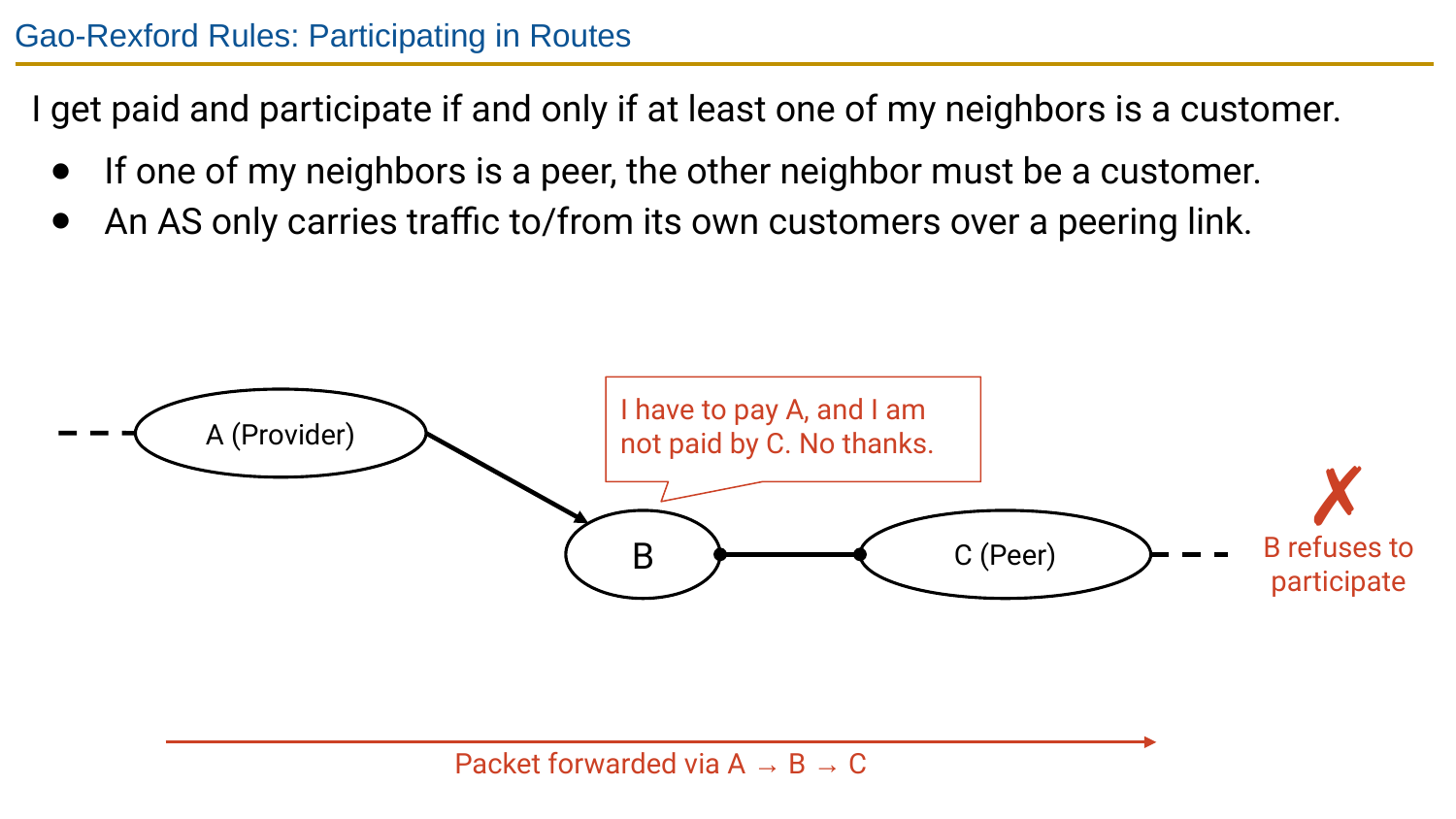

# Gao-Rexford Rules: Participating in Routes
I get paid and participate if and only if at least one of my neighbors is a customer.
If one of my neighbors is a peer, the other neighbor must be a customer.
An AS only carries traffic to/from its own customers over a peering link.
I have to pay A, and I am not paid by C. No thanks.
A (Provider)
✗
B
C (Peer)
B refuses to participate
Packet forwarded via A → B → C